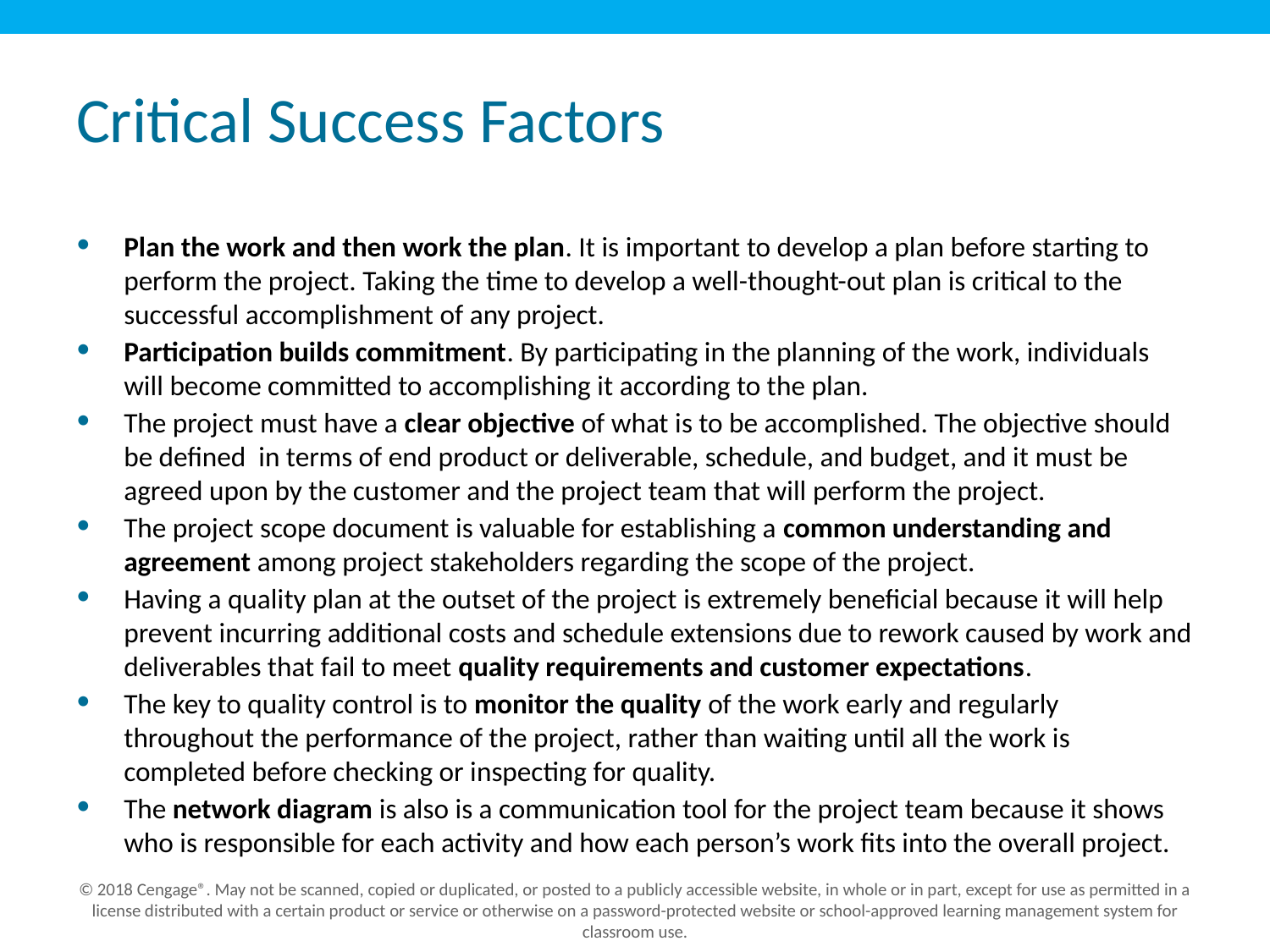

# Critical Success Factors
Plan the work and then work the plan. It is important to develop a plan before starting to perform the project. Taking the time to develop a well-thought-out plan is critical to the successful accomplishment of any project.
Participation builds commitment. By participating in the planning of the work, individuals will become committed to accomplishing it according to the plan.
The project must have a clear objective of what is to be accomplished. The objective should be defined  in terms of end product or deliverable, schedule, and budget, and it must be agreed upon by the customer and the project team that will perform the project.
The project scope document is valuable for establishing a common understanding and agreement among project stakeholders regarding the scope of the project.
Having a quality plan at the outset of the project is extremely beneficial because it will help prevent incurring additional costs and schedule extensions due to rework caused by work and deliverables that fail to meet quality requirements and customer expectations.
The key to quality control is to monitor the quality of the work early and regularly throughout the performance of the project, rather than waiting until all the work is completed before checking or inspecting for quality.
The network diagram is also is a communication tool for the project team because it shows who is responsible for each activity and how each person’s work fits into the overall project.